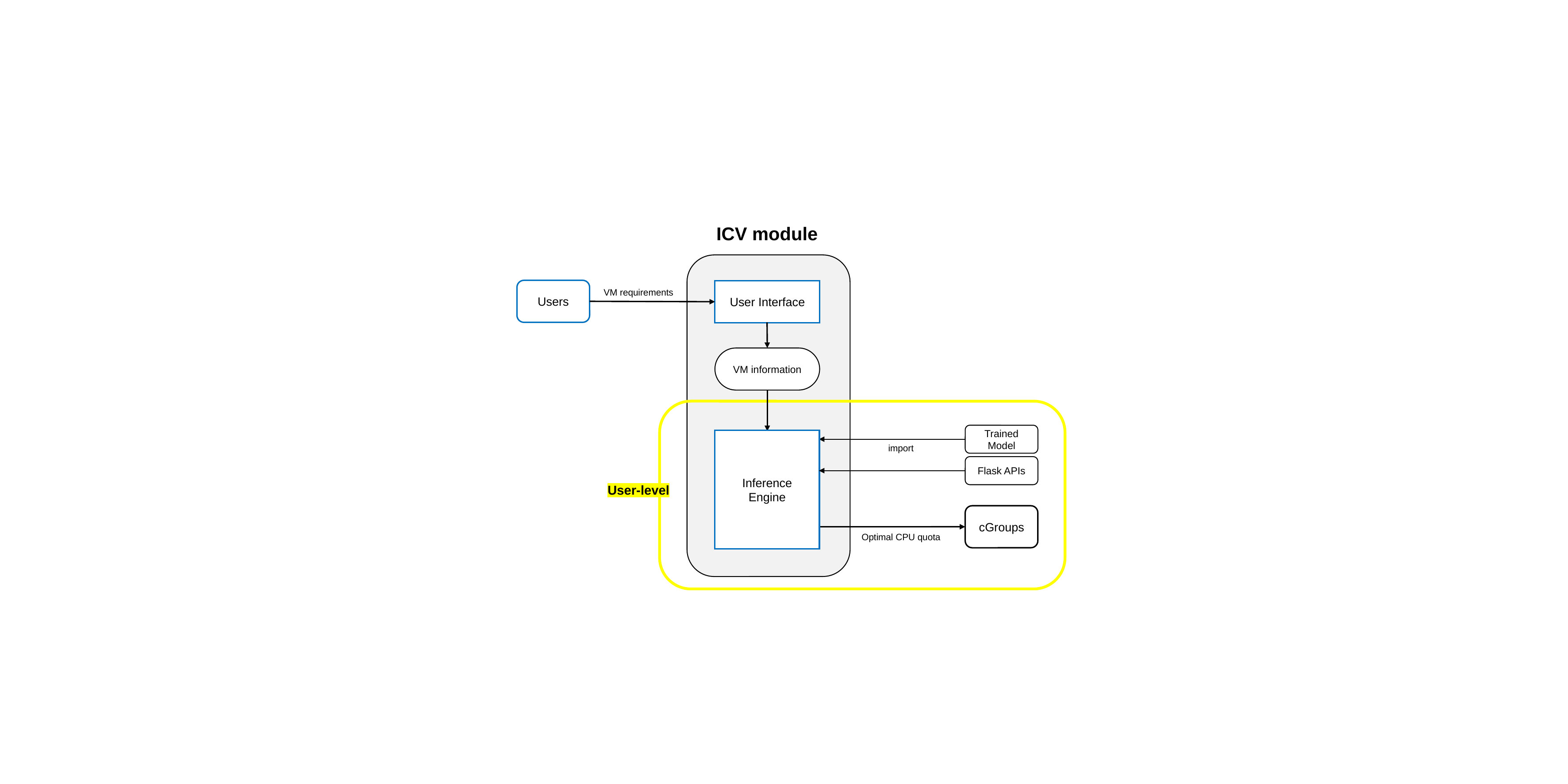

ICV module

Users
User Interface
VM requirements
VM information

Trained Model
Inference
Engine
import
Flask APIs
User-level
cGroups
Optimal CPU quota